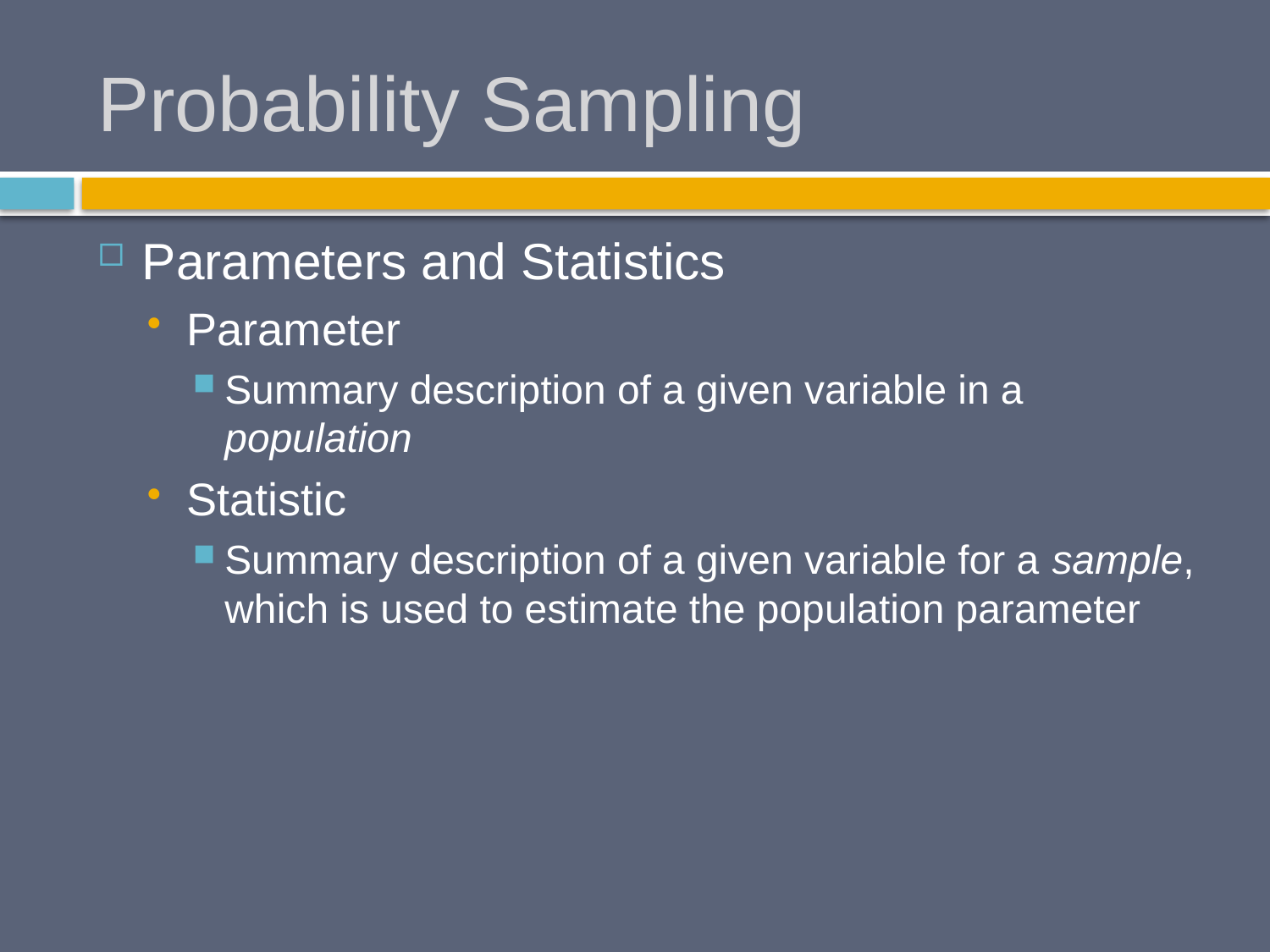

# Probability Sampling
Parameters and Statistics
Parameter
Summary description of a given variable in a population
Statistic
Summary description of a given variable for a sample, which is used to estimate the population parameter